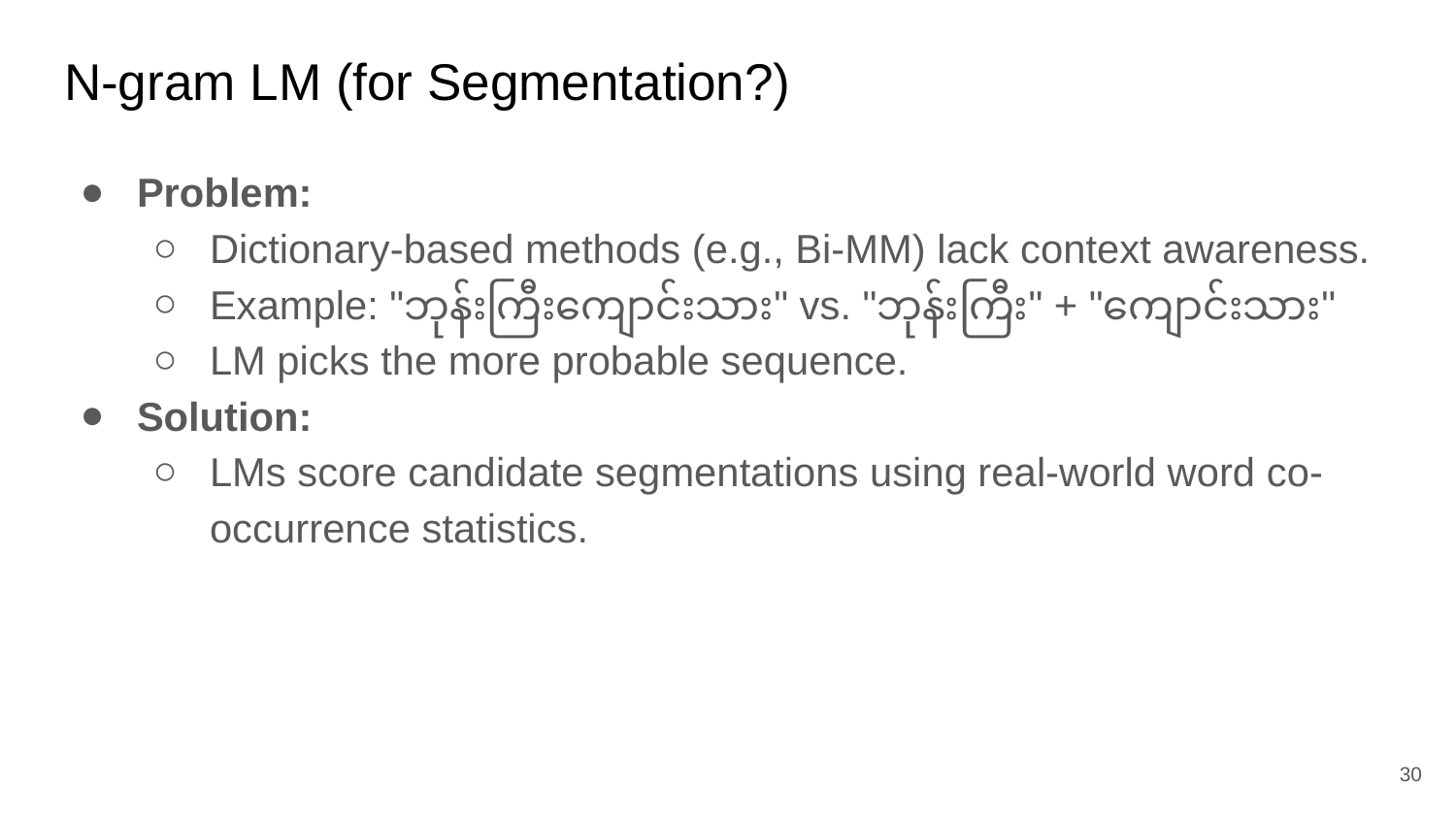

# N-gram LM (for Segmentation?)
Problem:
Dictionary-based methods (e.g., Bi-MM) lack context awareness.
Example: "ဘုန်းကြီးကျောင်းသား" vs. "ဘုန်းကြီး" + "ကျောင်းသား"
LM picks the more probable sequence.
Solution:
LMs score candidate segmentations using real-world word co-occurrence statistics.
30